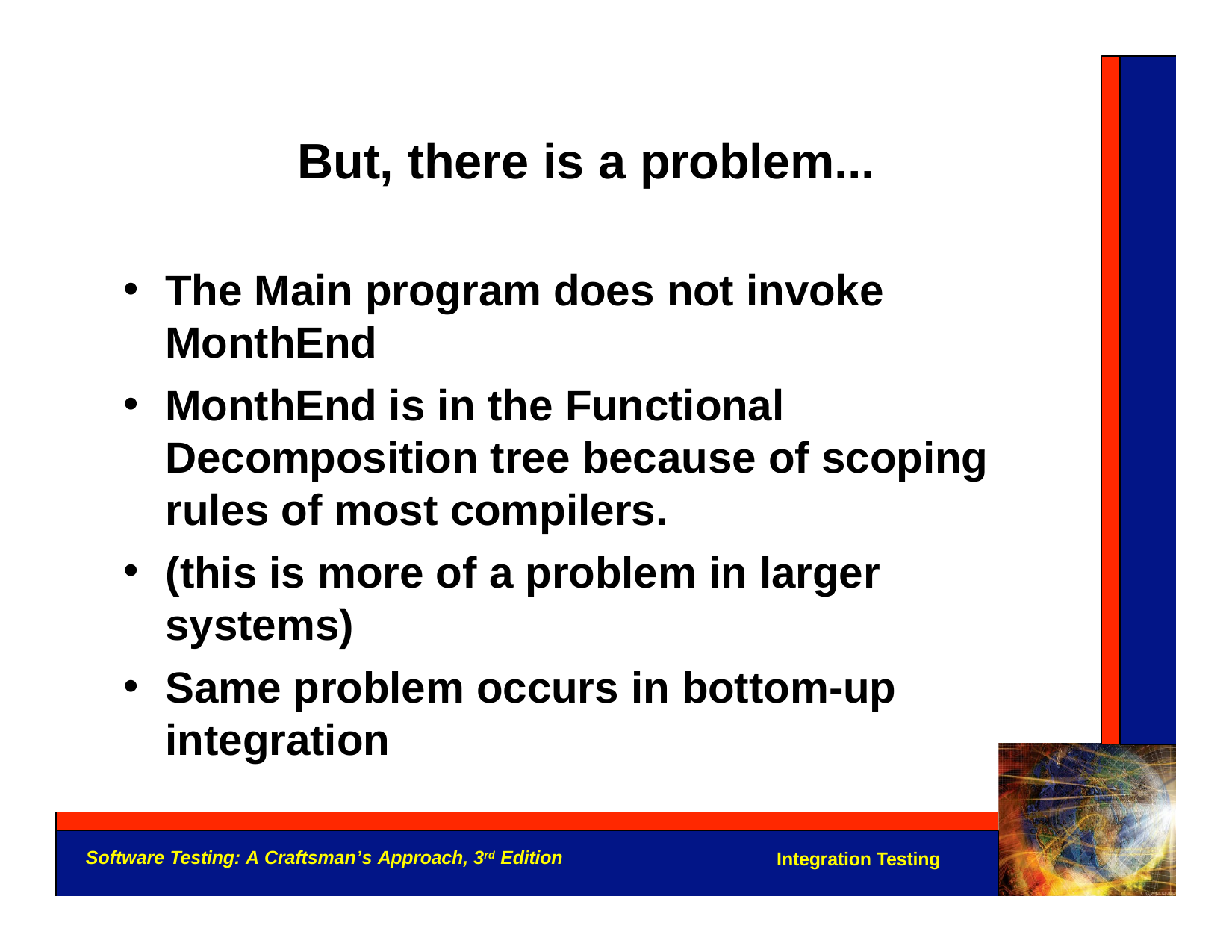

# But, there is a problem...
The Main program does not invoke MonthEnd
MonthEnd is in the Functional Decomposition tree because of scoping rules of most compilers.
(this is more of a problem in larger systems)
Same problem occurs in bottom-up integration
Software Testing: A Craftsman’s Approach, 3rd  Edition
Integration Testing